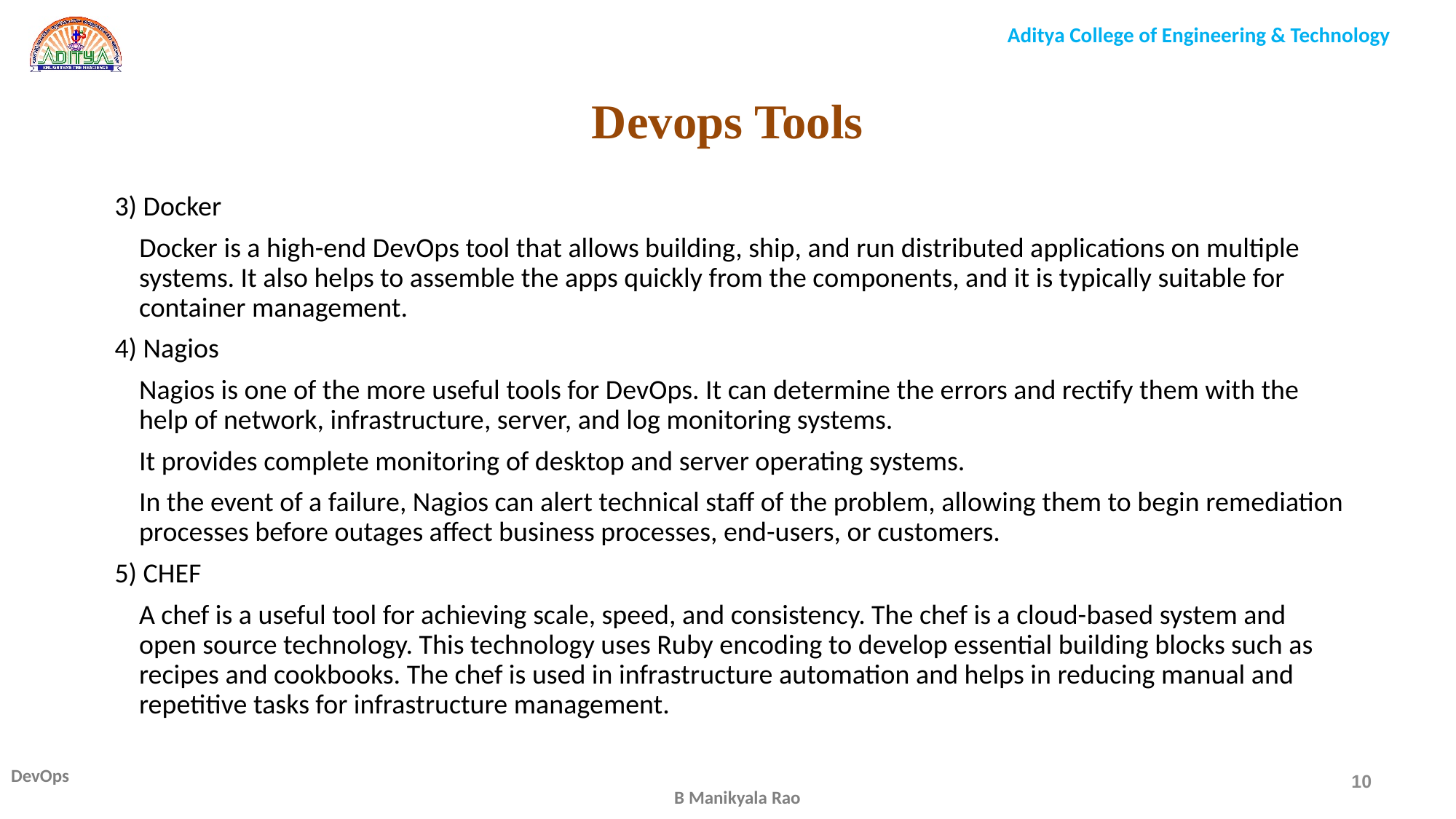

# Devops Tools
3) Docker
    Docker is a high-end DevOps tool that allows building, ship, and run distributed applications on multiple systems. It also helps to assemble the apps quickly from the components, and it is typically suitable for container management.
4) Nagios
	Nagios is one of the more useful tools for DevOps. It can determine the errors and rectify them with the help of network, infrastructure, server, and log monitoring systems.
	It provides complete monitoring of desktop and server operating systems.
	In the event of a failure, Nagios can alert technical staff of the problem, allowing them to begin remediation processes before outages affect business processes, end-users, or customers.
5) CHEF
	A chef is a useful tool for achieving scale, speed, and consistency. The chef is a cloud-based system and open source technology. This technology uses Ruby encoding to develop essential building blocks such as recipes and cookbooks. The chef is used in infrastructure automation and helps in reducing manual and repetitive tasks for infrastructure management.

10